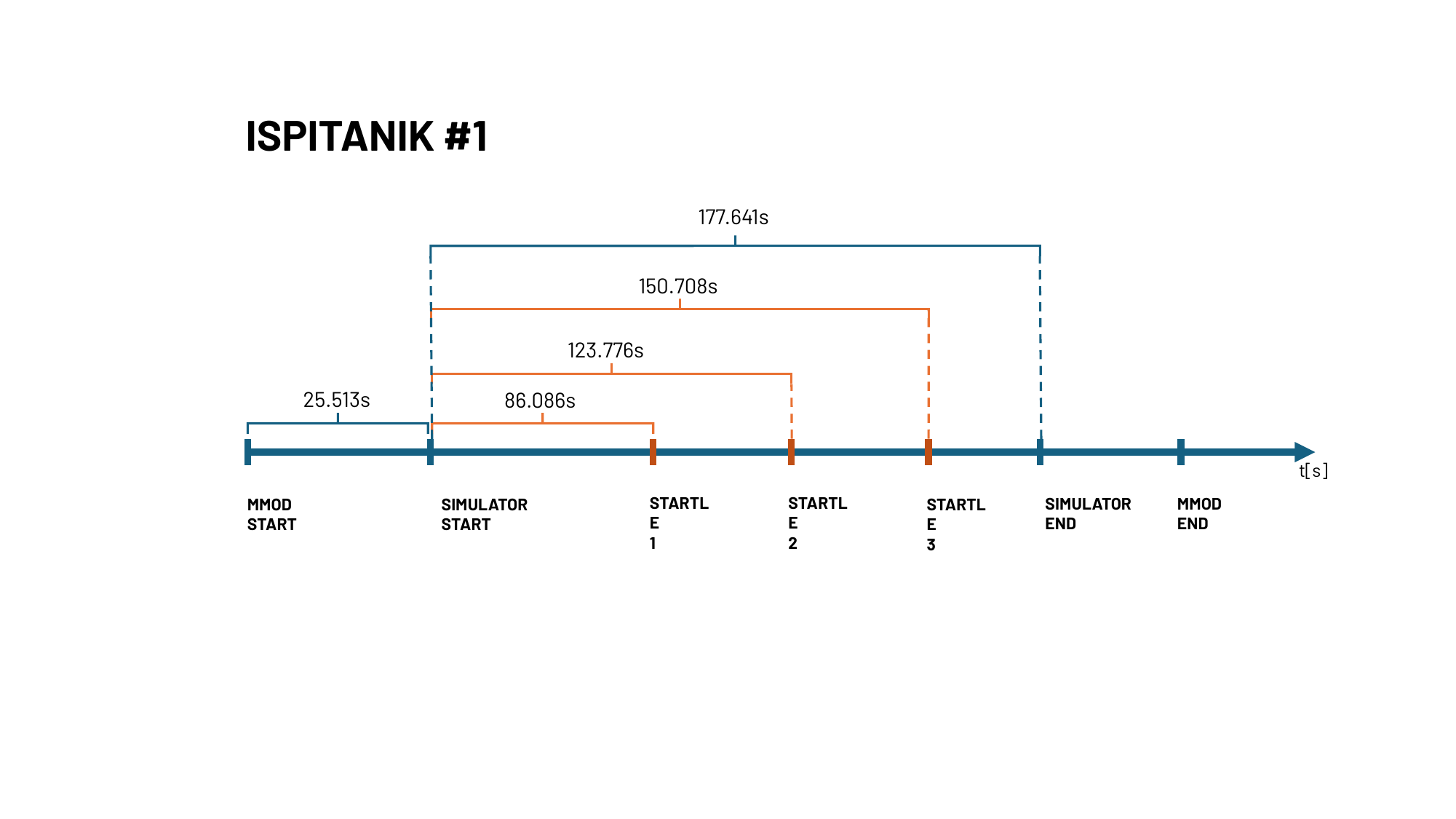

ISPITANIK #1

177.641s
150.708s

123.776s

25.513s
86.086s
t[s]
STARTLE
1
STARTLE
2
SIMULATOR
END
MMOD
END
MMOD
START
SIMULATOR START
STARTLE
3